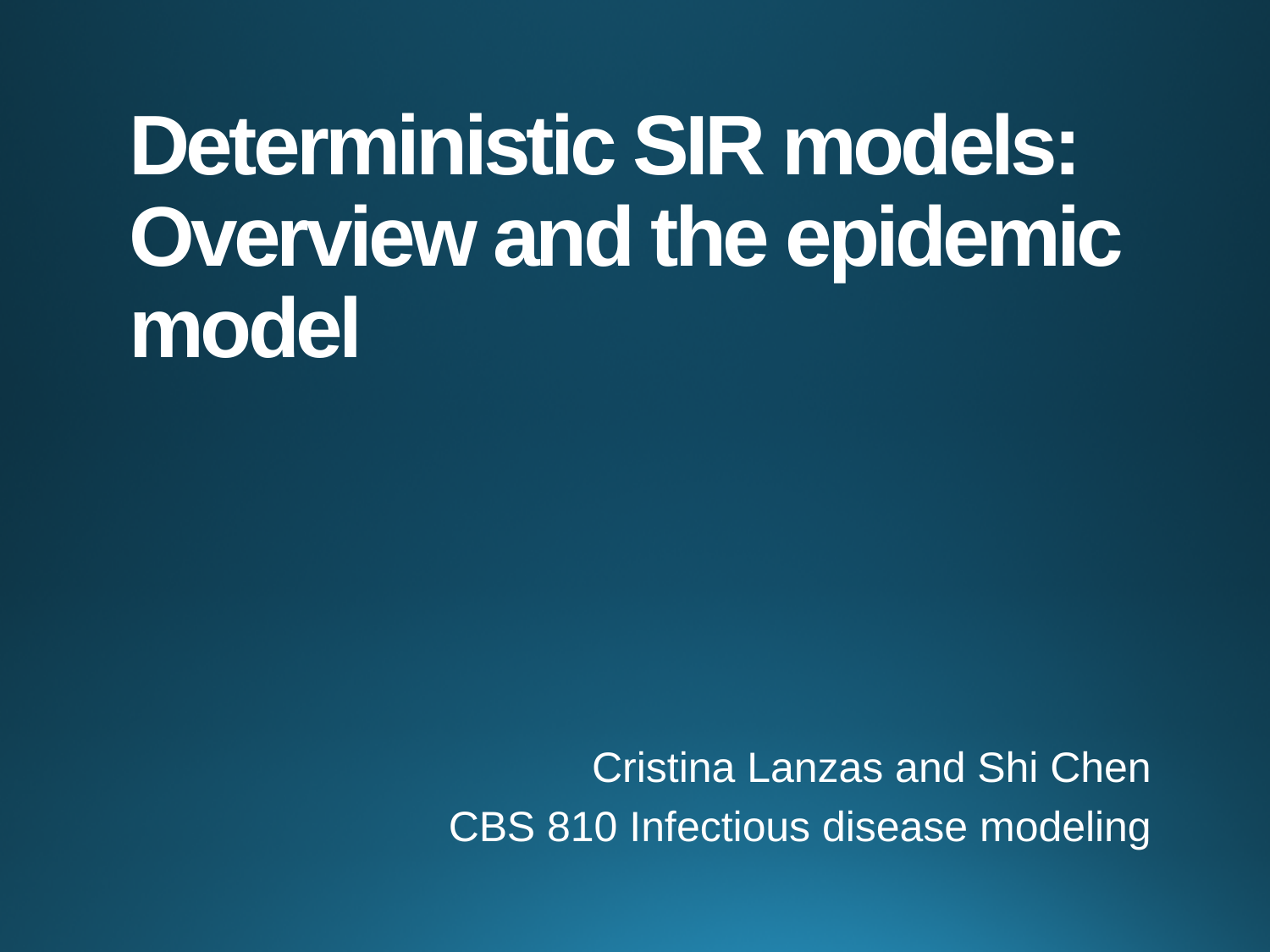

# Deterministic SIR models: Overview and the epidemic model
Cristina Lanzas and Shi Chen
CBS 810 Infectious disease modeling